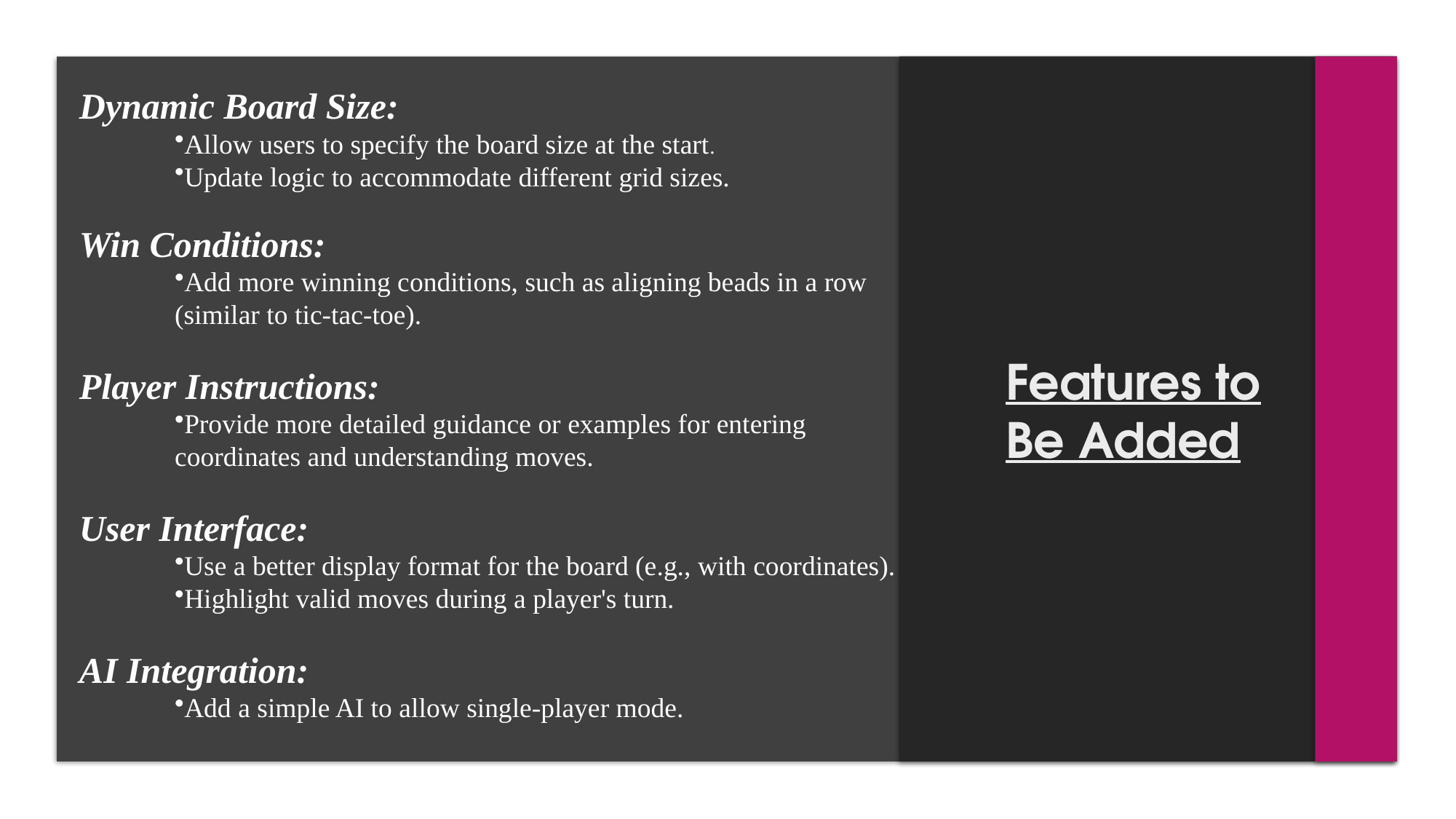

Dynamic Board Size:
Allow users to specify the board size at the start.
Update logic to accommodate different grid sizes.

Win Conditions:
Add more winning conditions, such as aligning beads in a row (similar to tic-tac-toe).

Player Instructions:
Provide more detailed guidance or examples for entering coordinates and understanding moves.

User Interface:
Use a better display format for the board (e.g., with coordinates).
Highlight valid moves during a player's turn.

AI Integration:
Add a simple AI to allow single-player mode.

# Features to Be Added